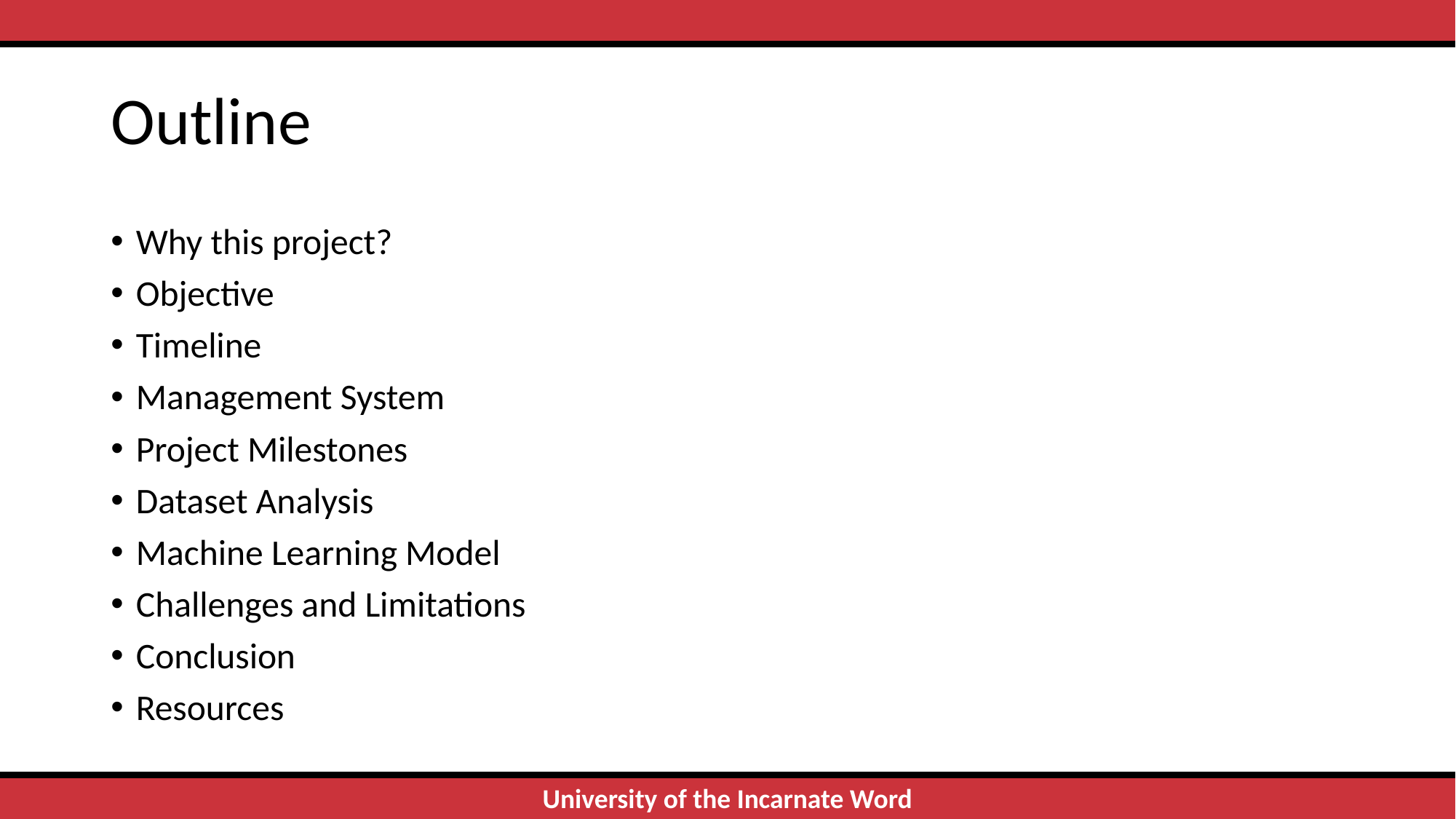

# Outline
Why this project?
Objective
Timeline
Management System
Project Milestones
Dataset Analysis
Machine Learning Model
Challenges and Limitations
Conclusion
Resources
12/1/2022